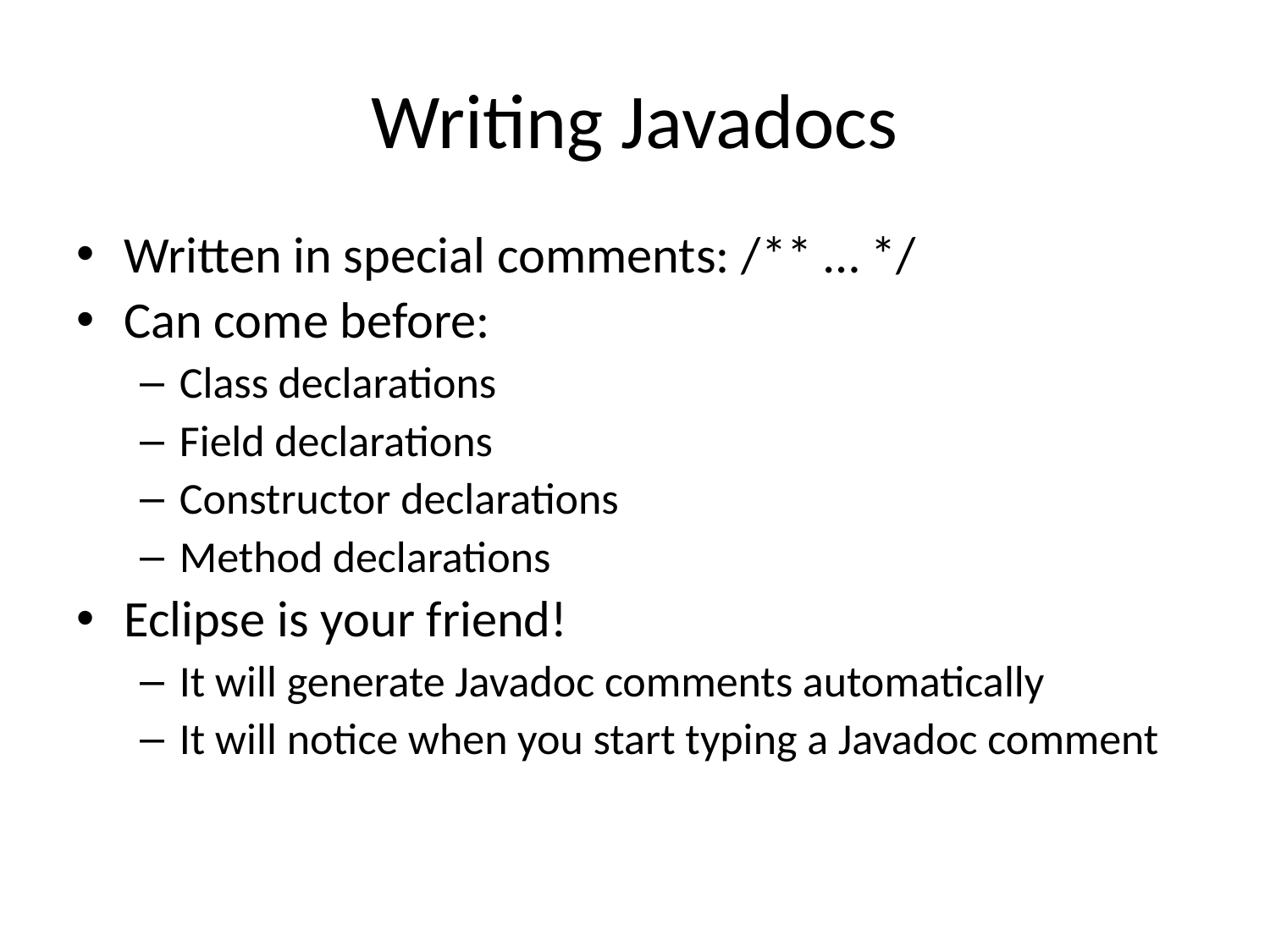

# Writing Javadocs
Written in special comments: /** … */
Can come before:
Class declarations
Field declarations
Constructor declarations
Method declarations
Eclipse is your friend!
It will generate Javadoc comments automatically
It will notice when you start typing a Javadoc comment